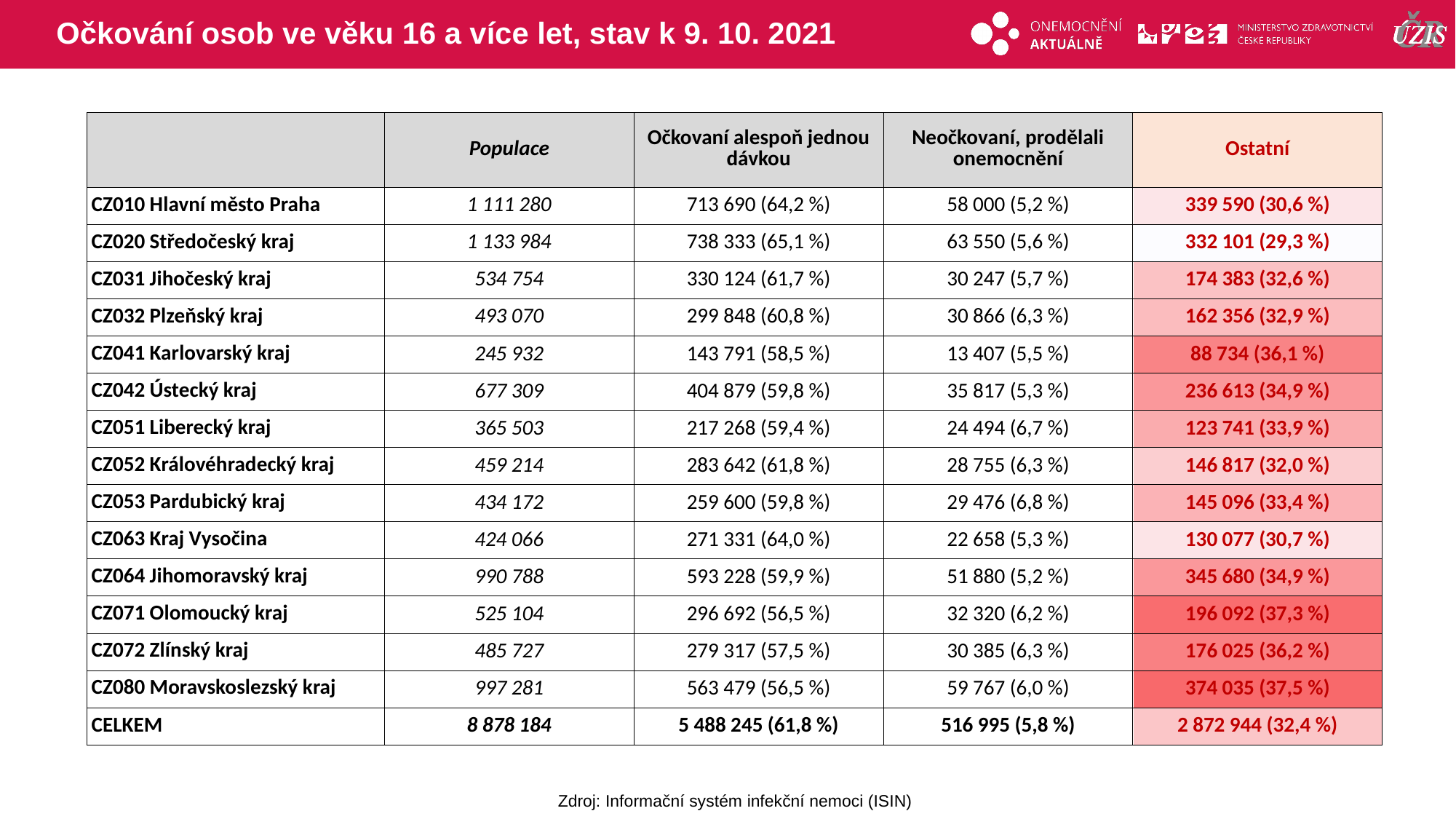

# Očkování osob ve věku 16 a více let, stav k 9. 10. 2021
|  | Populace | Očkovaní alespoň jednou dávkou | Neočkovaní, prodělali onemocnění | Ostatní |
| --- | --- | --- | --- | --- |
| CZ010 Hlavní město Praha | 1 111 280 | 713 690 (64,2 %) | 58 000 (5,2 %) | 339 590 (30,6 %) |
| CZ020 Středočeský kraj | 1 133 984 | 738 333 (65,1 %) | 63 550 (5,6 %) | 332 101 (29,3 %) |
| CZ031 Jihočeský kraj | 534 754 | 330 124 (61,7 %) | 30 247 (5,7 %) | 174 383 (32,6 %) |
| CZ032 Plzeňský kraj | 493 070 | 299 848 (60,8 %) | 30 866 (6,3 %) | 162 356 (32,9 %) |
| CZ041 Karlovarský kraj | 245 932 | 143 791 (58,5 %) | 13 407 (5,5 %) | 88 734 (36,1 %) |
| CZ042 Ústecký kraj | 677 309 | 404 879 (59,8 %) | 35 817 (5,3 %) | 236 613 (34,9 %) |
| CZ051 Liberecký kraj | 365 503 | 217 268 (59,4 %) | 24 494 (6,7 %) | 123 741 (33,9 %) |
| CZ052 Královéhradecký kraj | 459 214 | 283 642 (61,8 %) | 28 755 (6,3 %) | 146 817 (32,0 %) |
| CZ053 Pardubický kraj | 434 172 | 259 600 (59,8 %) | 29 476 (6,8 %) | 145 096 (33,4 %) |
| CZ063 Kraj Vysočina | 424 066 | 271 331 (64,0 %) | 22 658 (5,3 %) | 130 077 (30,7 %) |
| CZ064 Jihomoravský kraj | 990 788 | 593 228 (59,9 %) | 51 880 (5,2 %) | 345 680 (34,9 %) |
| CZ071 Olomoucký kraj | 525 104 | 296 692 (56,5 %) | 32 320 (6,2 %) | 196 092 (37,3 %) |
| CZ072 Zlínský kraj | 485 727 | 279 317 (57,5 %) | 30 385 (6,3 %) | 176 025 (36,2 %) |
| CZ080 Moravskoslezský kraj | 997 281 | 563 479 (56,5 %) | 59 767 (6,0 %) | 374 035 (37,5 %) |
| CELKEM | 8 878 184 | 5 488 245 (61,8 %) | 516 995 (5,8 %) | 2 872 944 (32,4 %) |
|  |
| --- |
|  |
|  |
|  |
|  |
|  |
|  |
|  |
|  |
|  |
|  |
|  |
|  |
|  |
|  |
Zdroj: Informační systém infekční nemoci (ISIN)